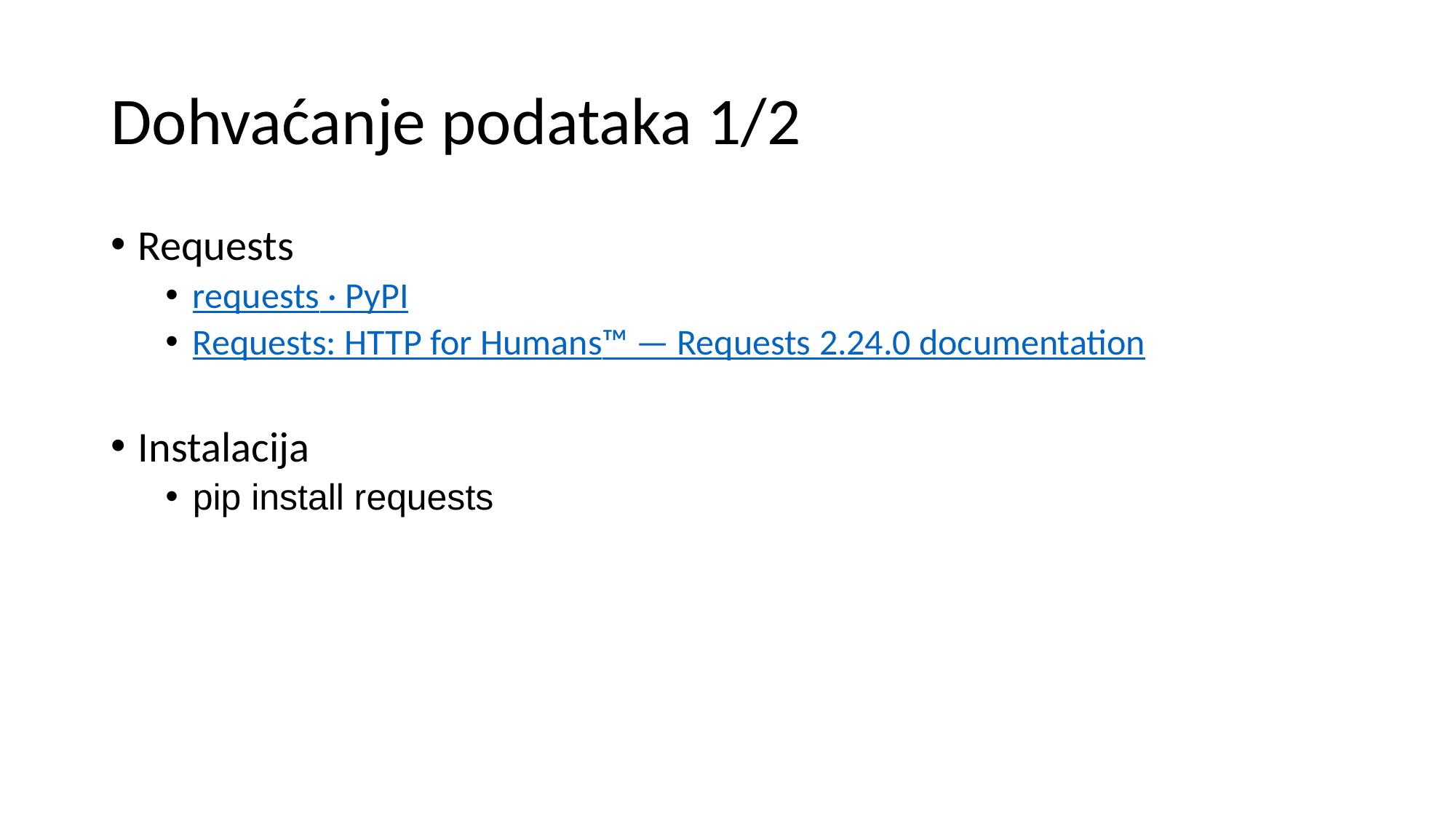

# Dohvaćanje podataka 1/2
Requests
requests · PyPI
Requests: HTTP for Humans™ — Requests 2.24.0 documentation

Instalacija
pip install requests